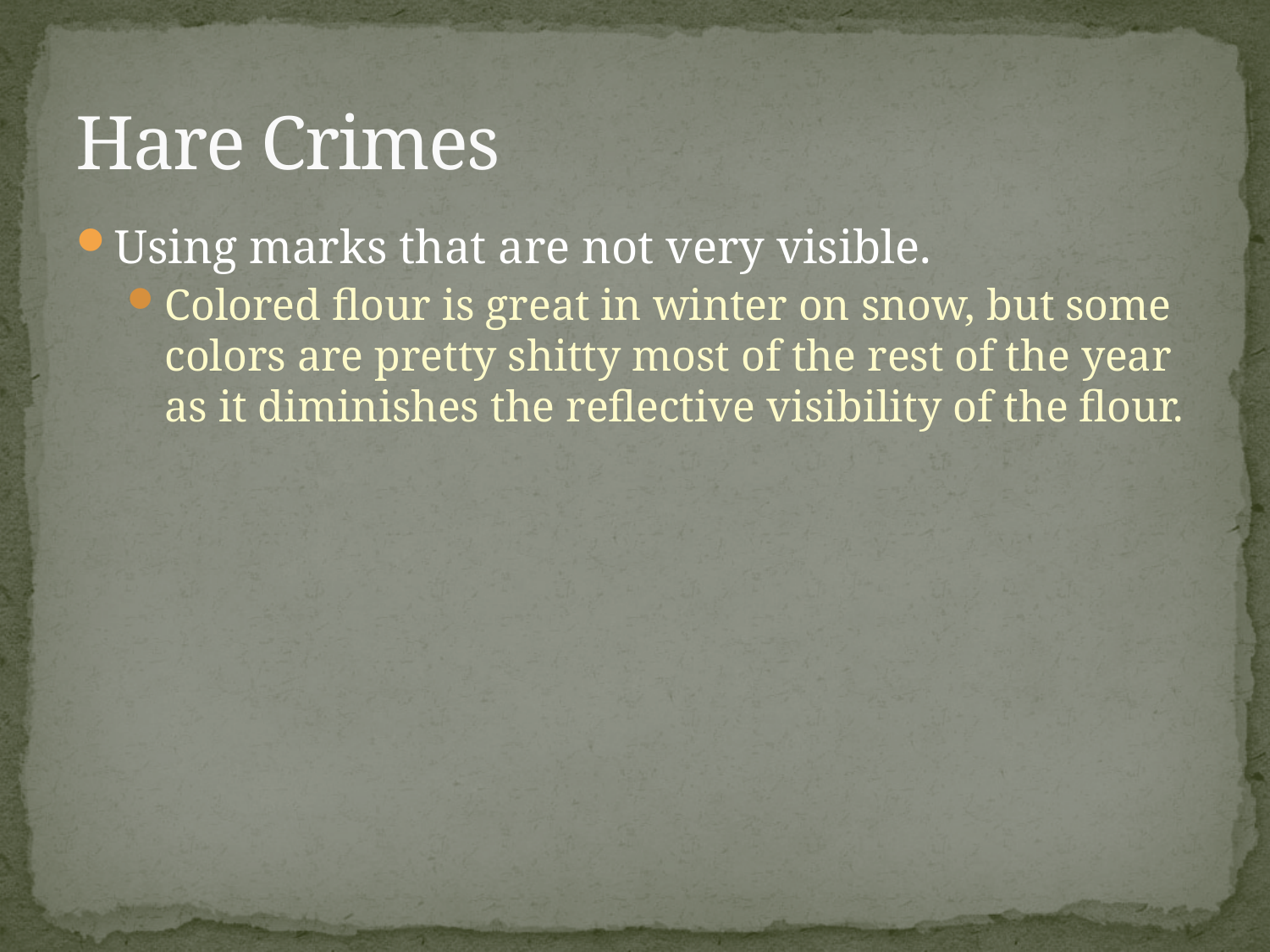

# Hare Crimes
Using marks that are not very visible.
Colored flour is great in winter on snow, but some colors are pretty shitty most of the rest of the year as it diminishes the reflective visibility of the flour.